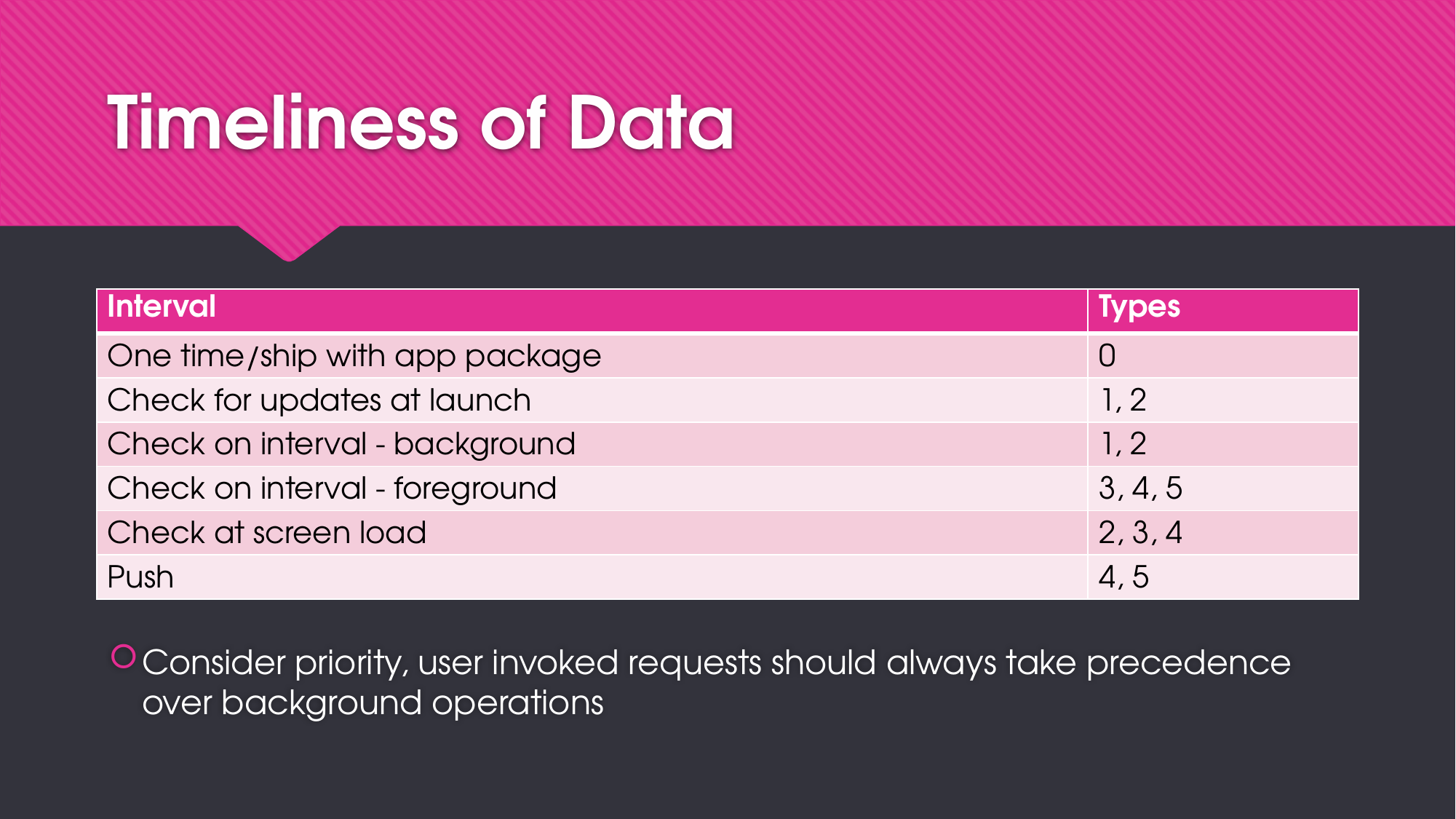

# Timeliness of Data
| Interval | Types |
| --- | --- |
| One time/ship with app package | 0 |
| Check for updates at launch | 1, 2 |
| Check on interval - background | 1, 2 |
| Check on interval - foreground | 3, 4, 5 |
| Check at screen load | 2, 3, 4 |
| Push | 4, 5 |
Consider priority, user invoked requests should always take precedence over background operations